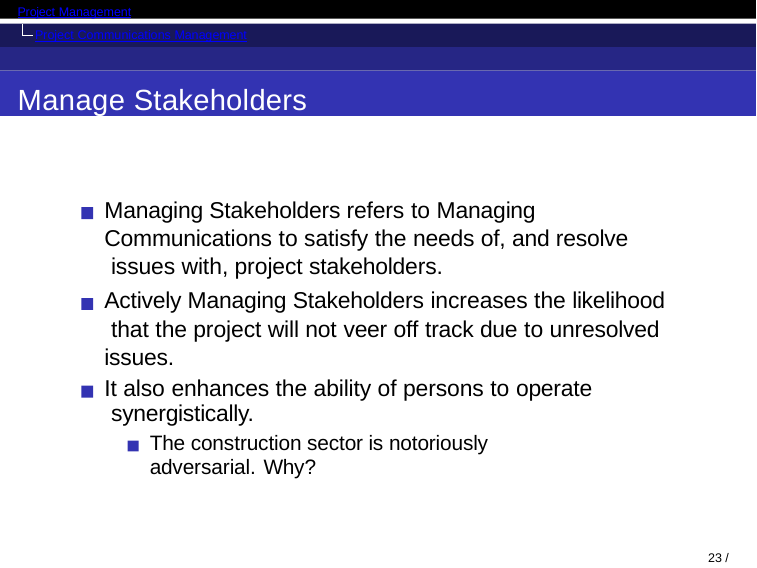

Project Management

Project Communications Management

Manage Stakeholders
Managing Stakeholders refers to Managing  Communications to satisfy the needs of, and resolve  issues with, project stakeholders.
Actively Managing Stakeholders increases the likelihood  that the project will not veer off track due to unresolved  issues.
It also enhances the ability of persons to operate  synergistically.
The construction sector is notoriously adversarial. Why?

23 / 35